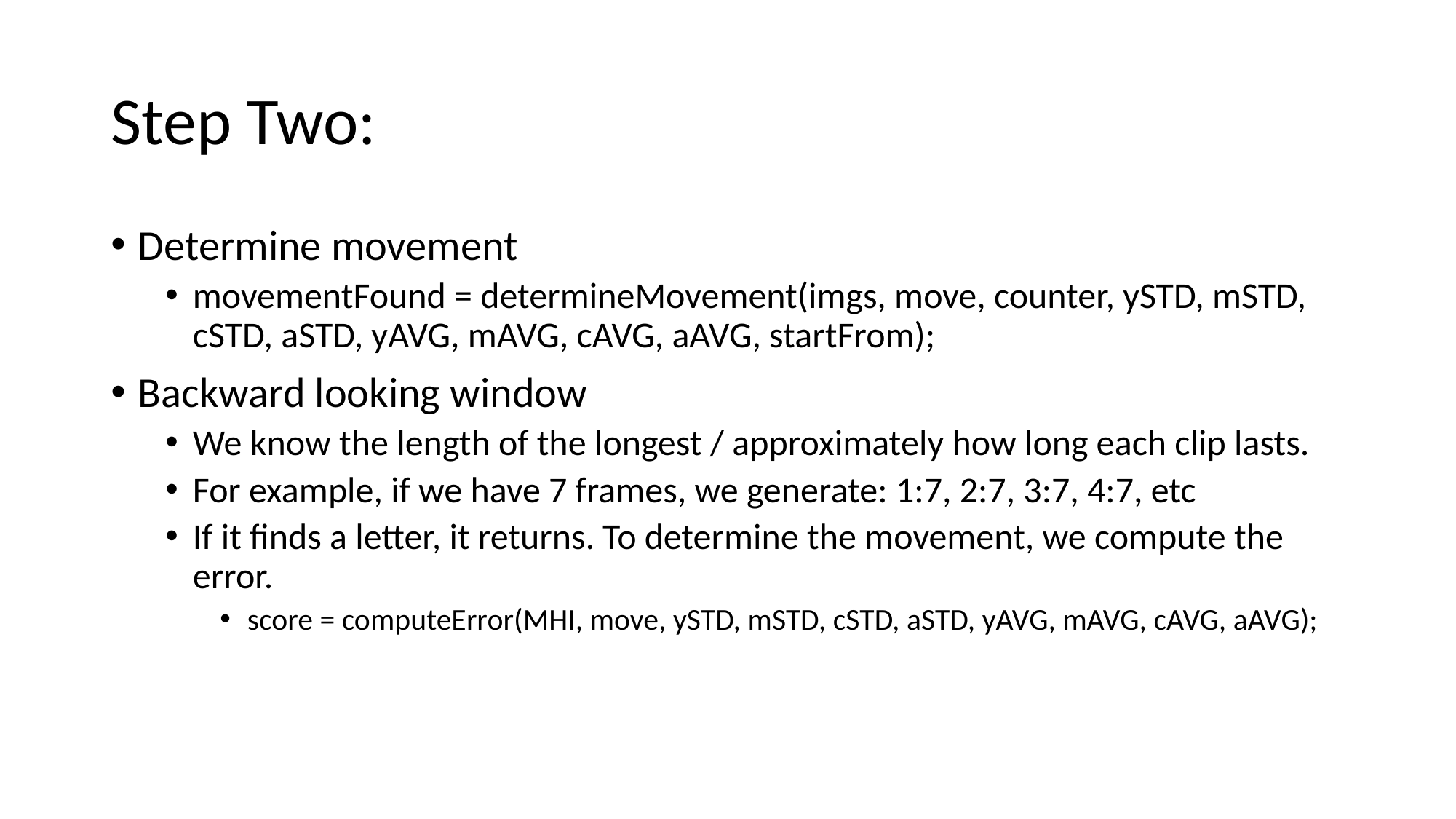

# Step Two:
Determine movement
movementFound = determineMovement(imgs, move, counter, ySTD, mSTD, cSTD, aSTD, yAVG, mAVG, cAVG, aAVG, startFrom);
Backward looking window
We know the length of the longest / approximately how long each clip lasts.
For example, if we have 7 frames, we generate: 1:7, 2:7, 3:7, 4:7, etc
If it finds a letter, it returns. To determine the movement, we compute the error.
score = computeError(MHI, move, ySTD, mSTD, cSTD, aSTD, yAVG, mAVG, cAVG, aAVG);